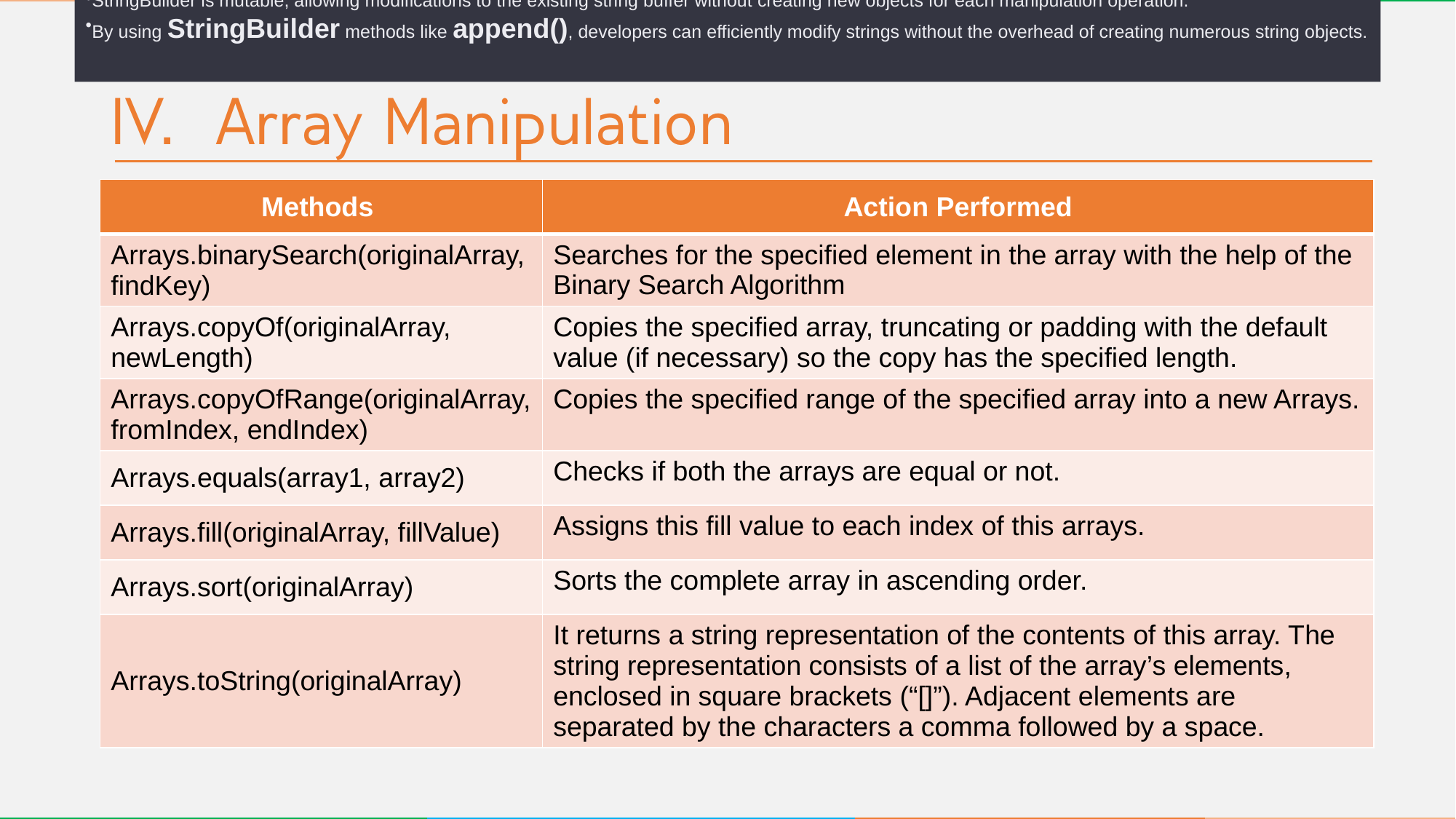

StringBuilder is preferred for efficient string concatenation when dealing with multiple string manipulations.
StringBuilder is mutable, allowing modifications to the existing string buffer without creating new objects for each manipulation operation.
By using StringBuilder methods like append(), developers can efficiently modify strings without the overhead of creating numerous string objects.

# IV.  Array Manipulation
| Methods | Action Performed |
| --- | --- |
| Arrays.binarySearch(originalArray, findKey) | Searches for the specified element in the array with the help of the Binary Search Algorithm |
| Arrays.copyOf(originalArray, newLength) | Copies the specified array, truncating or padding with the default value (if necessary) so the copy has the specified length. |
| Arrays.copyOfRange(originalArray, fromIndex, endIndex) | Copies the specified range of the specified array into a new Arrays. |
| Arrays.equals(array1, array2) | Checks if both the arrays are equal or not. |
| Arrays.fill(originalArray, fillValue) | Assigns this fill value to each index of this arrays. |
| Arrays.sort(originalArray) | Sorts the complete array in ascending order. |
| Arrays.toString(originalArray) | It returns a string representation of the contents of this array. The string representation consists of a list of the array’s elements, enclosed in square brackets (“[]”). Adjacent elements are separated by the characters a comma followed by a space. |